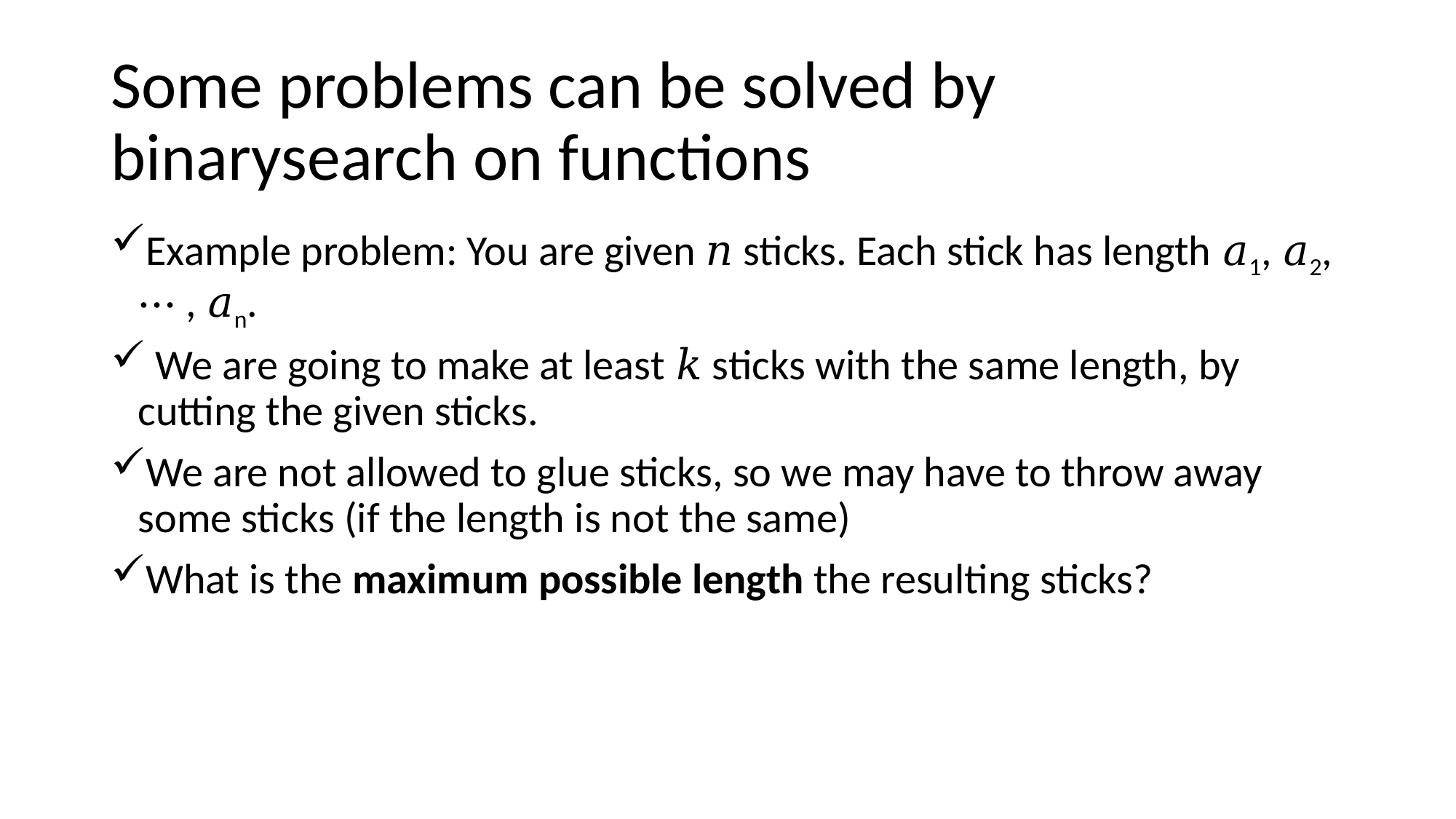

Some problems can be solved by binarysearch on functions
Example problem: You are given 𝑛 sticks. Each stick has length 𝑎1, 𝑎2, ⋯ , 𝑎n.
 We are going to make at least 𝑘 sticks with the same length, by cutting the given sticks.
We are not allowed to glue sticks, so we may have to throw away some sticks (if the length is not the same)
What is the maximum possible length the resulting sticks?